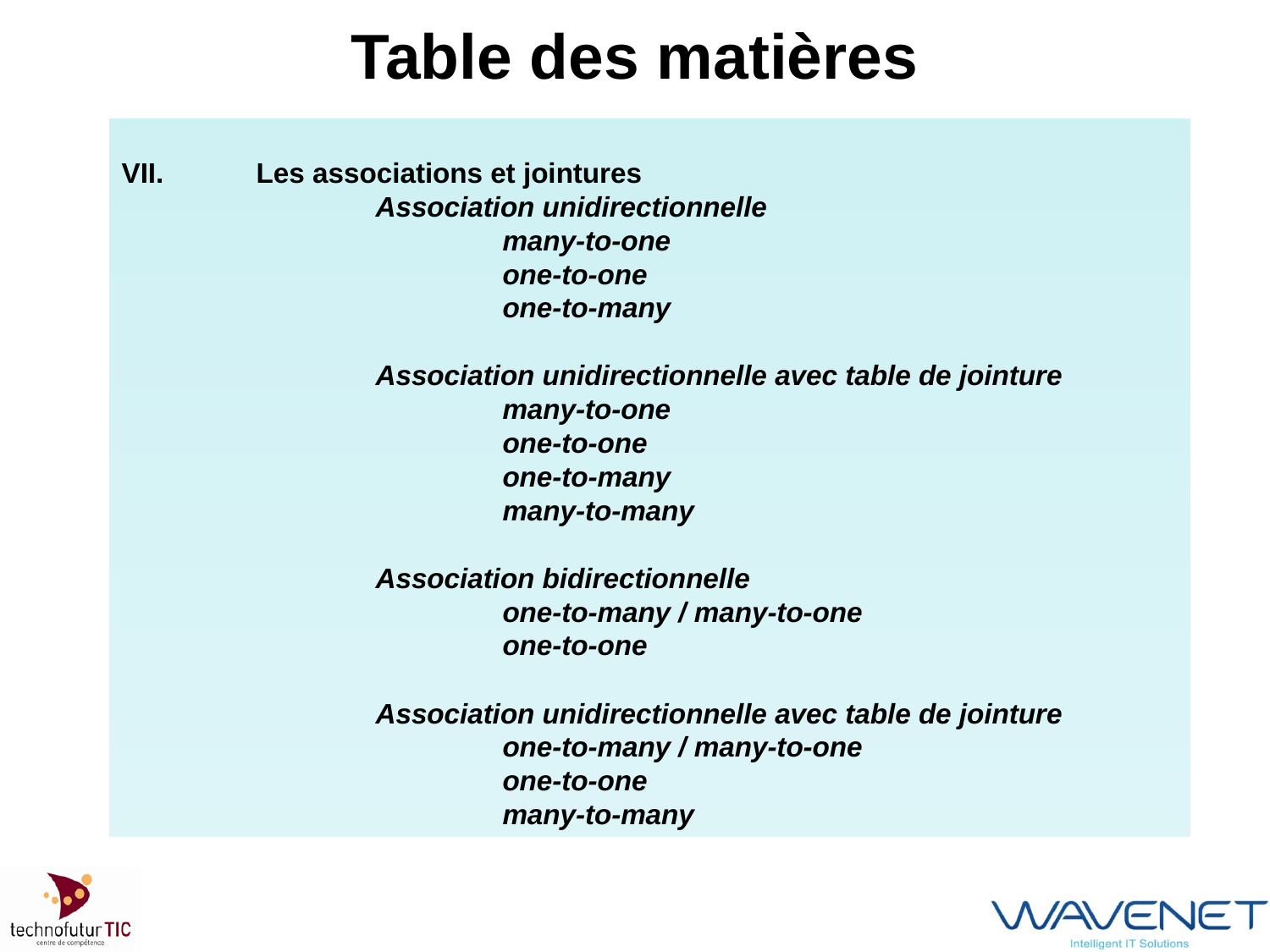

Table des matières

VII. 	 Les associations et jointures
		Association unidirectionnelle
			many-to-one
			one-to-one
			one-to-many

		Association unidirectionnelle avec table de jointure
			many-to-one
			one-to-one
			one-to-many
			many-to-many

		Association bidirectionnelle
			one-to-many / many-to-one
			one-to-one

		Association unidirectionnelle avec table de jointure
			one-to-many / many-to-one
			one-to-one
			many-to-many